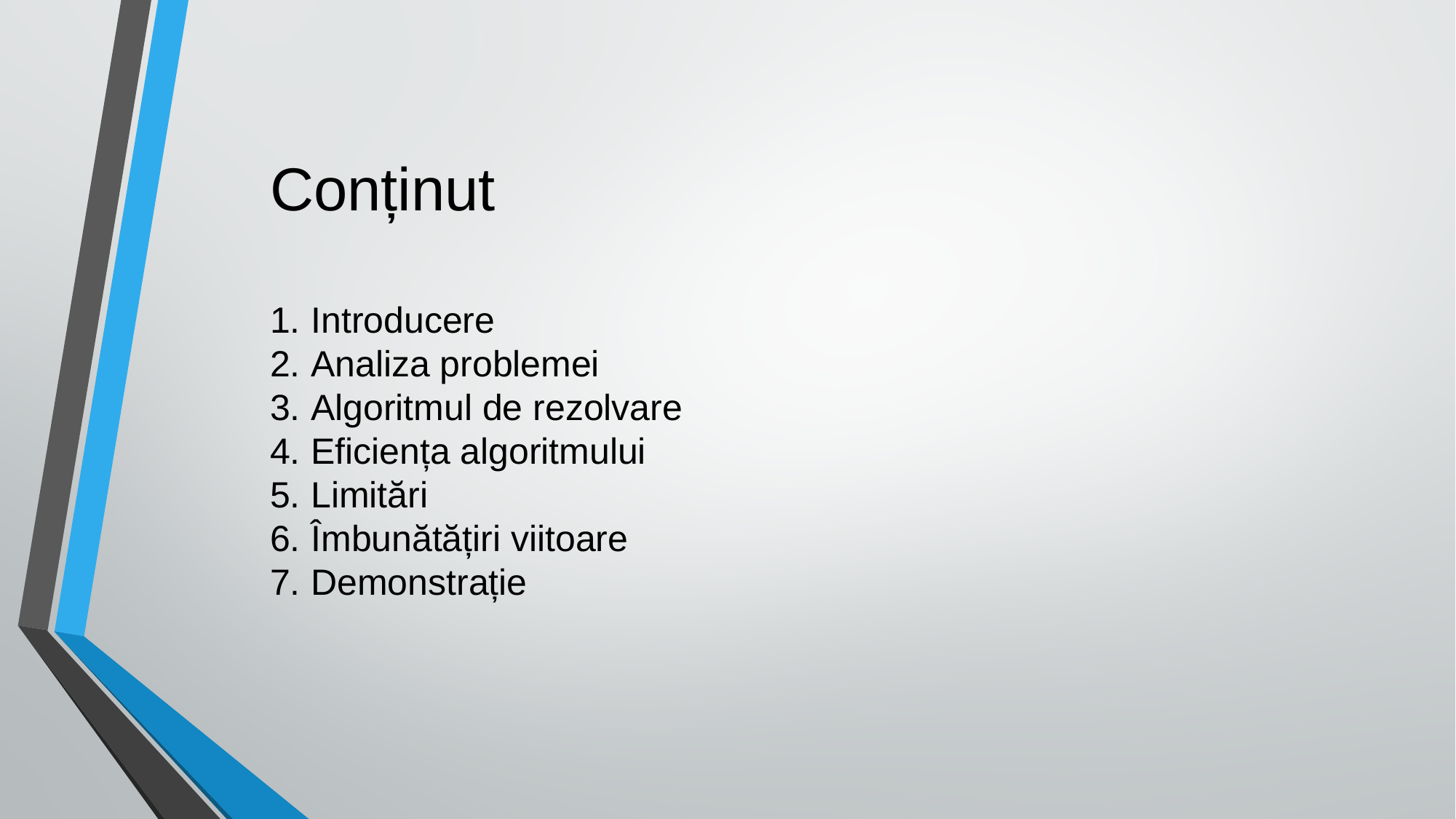

# Conținut
Introducere
Analiza problemei
Algoritmul de rezolvare
Eficiența algoritmului
Limitări
Îmbunătățiri viitoare
Demonstrație